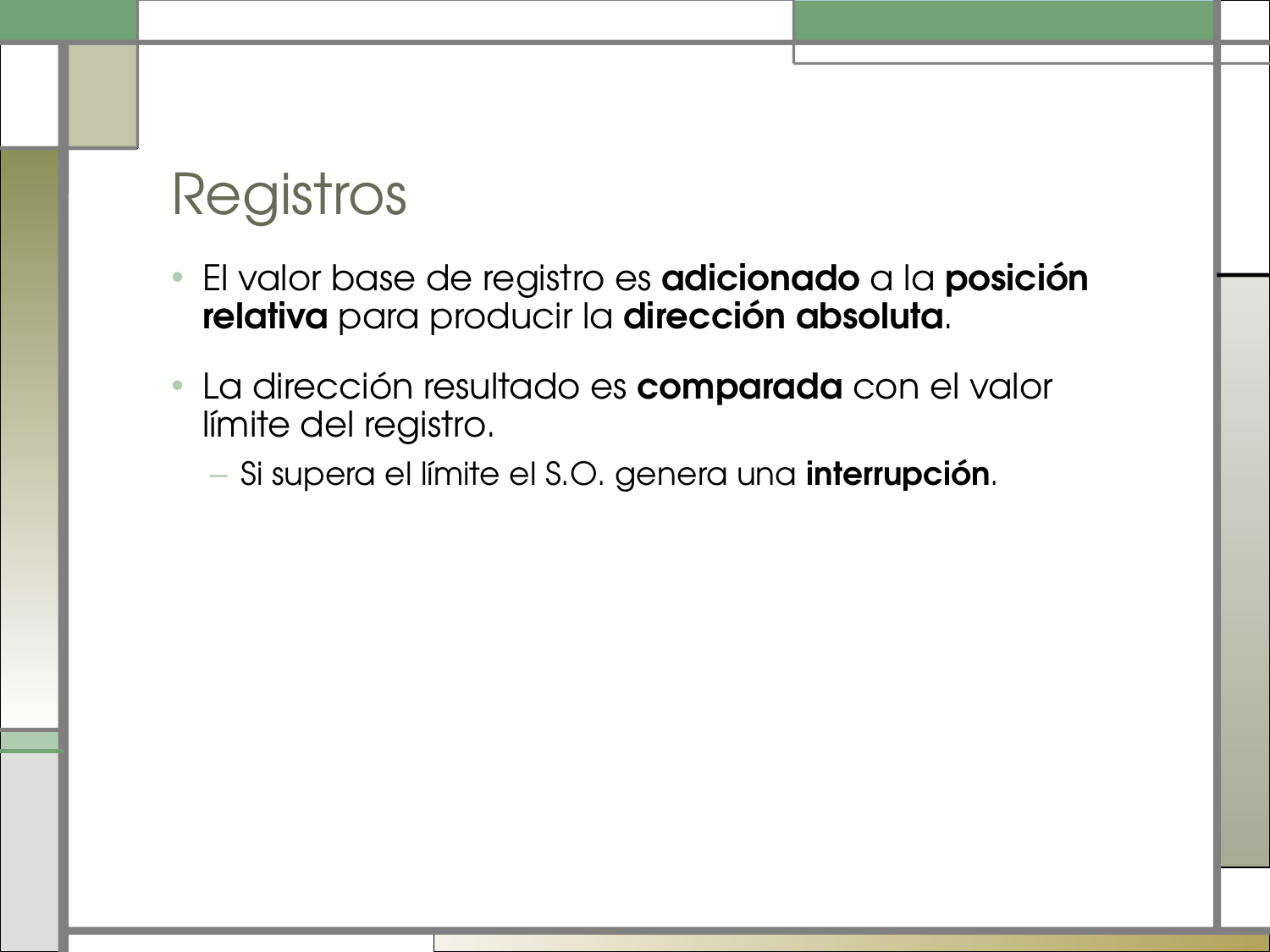

# Registros
El valor base de registro es adicionado a la posición relativa para producir la dirección absoluta.
La dirección resultado es comparada con el valor límite del registro.
Si supera el límite el S.O. genera una interrupción.